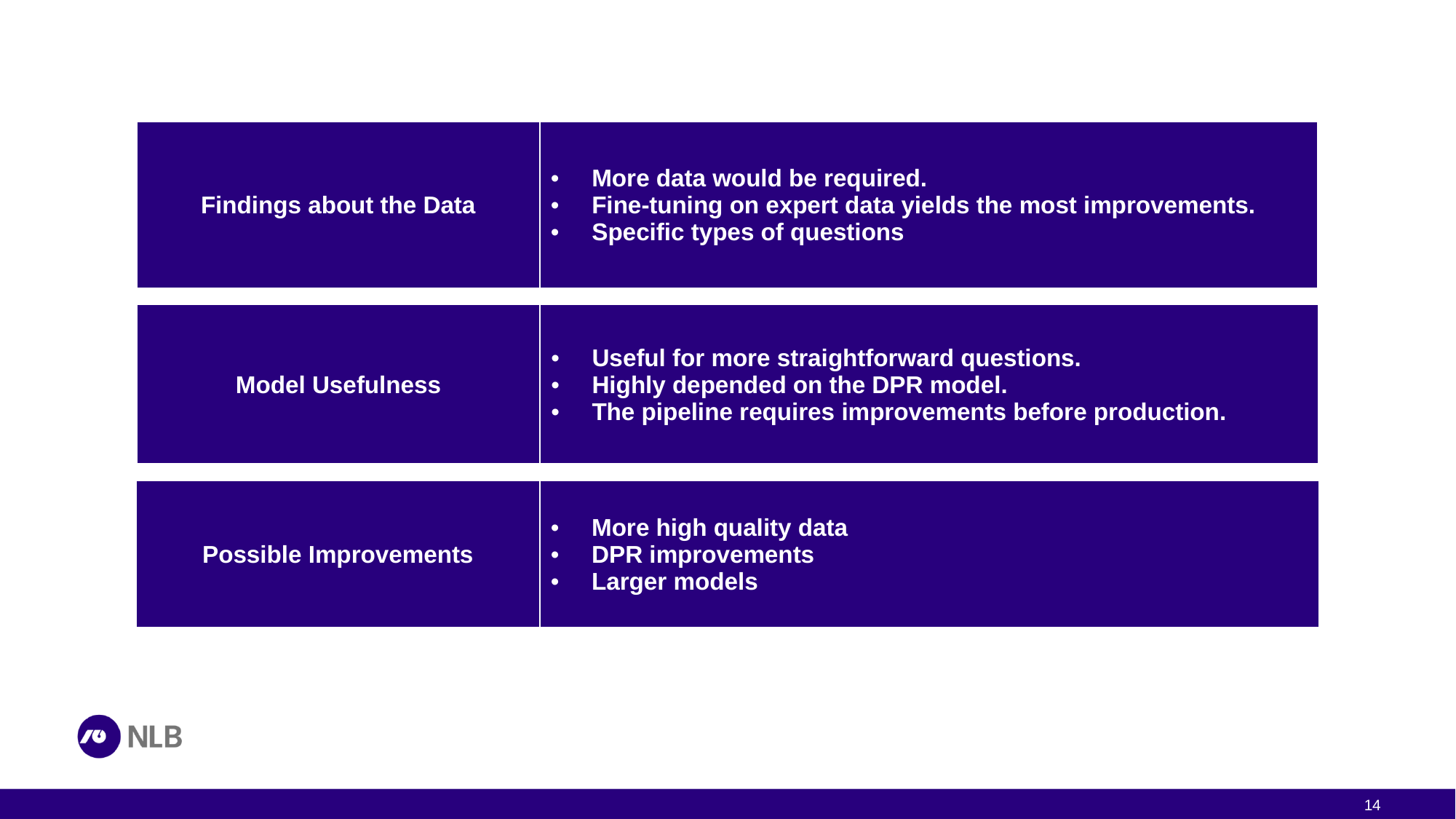

#
| Findings about the Data​ | More data would be required.​ Fine-tuning on expert data yields the most improvements.​ Specific types of questions​ |
| --- | --- |
| Model Usefulness​ | Useful for more straightforward questions.​ Highly depended on the DPR model.​ The pipeline requires improvements before production.​ |
| --- | --- |
| Possible Improvements​ | More high quality data​ DPR improvements​ Larger models​ |
| --- | --- |
14